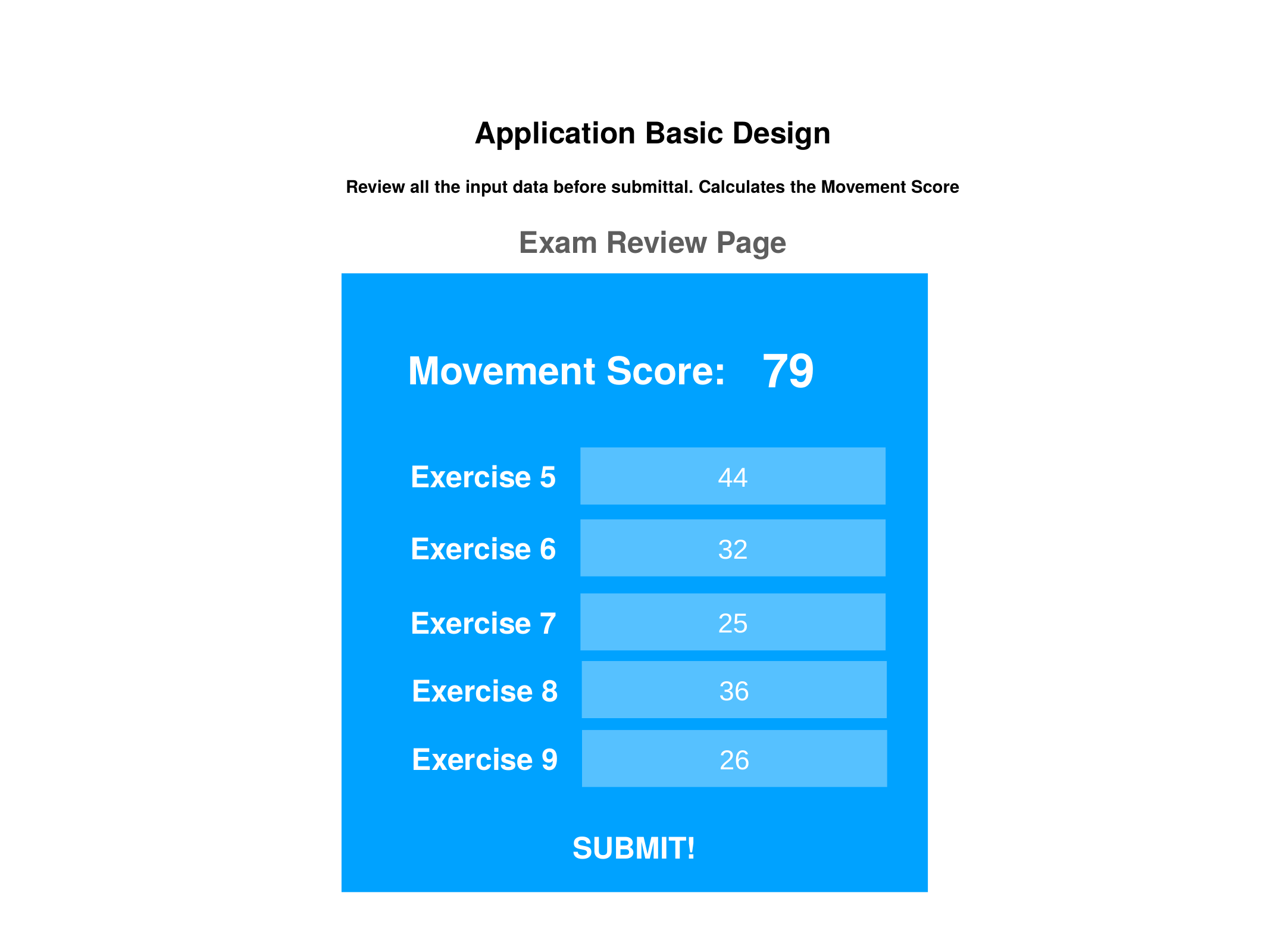

Application Basic Design
Review all the input data before submittal. Calculates the Movement Score
Exam Review Page

79
Movement Score:

44
Exercise 5
32
Exercise 6
25
Exercise 7
36
Exercise 8
26
Exercise 9
SUBMIT!